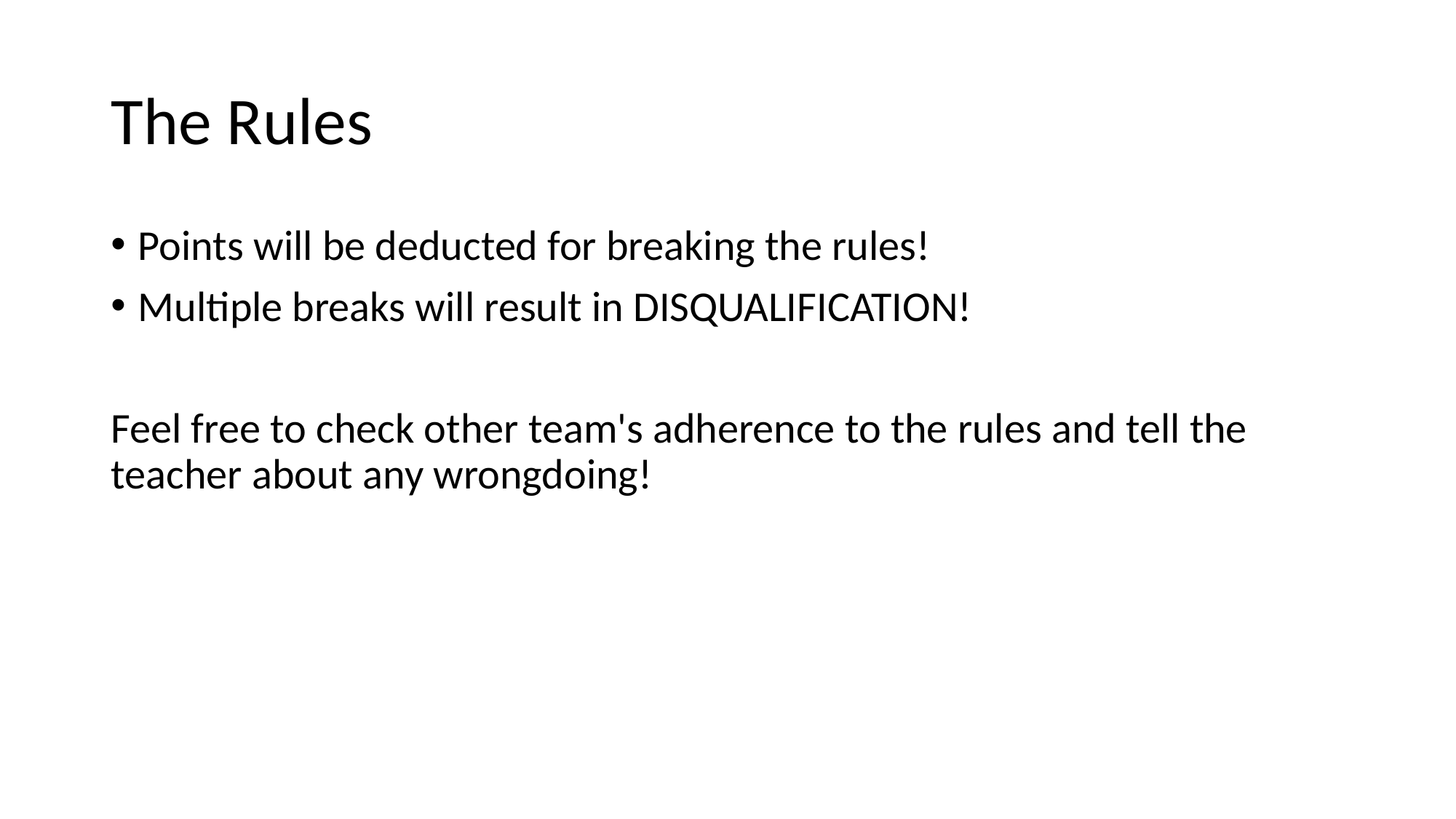

# The Rules
Points will be deducted for breaking the rules!
Multiple breaks will result in DISQUALIFICATION!

Feel free to check other team's adherence to the rules and tell the teacher about any wrongdoing!